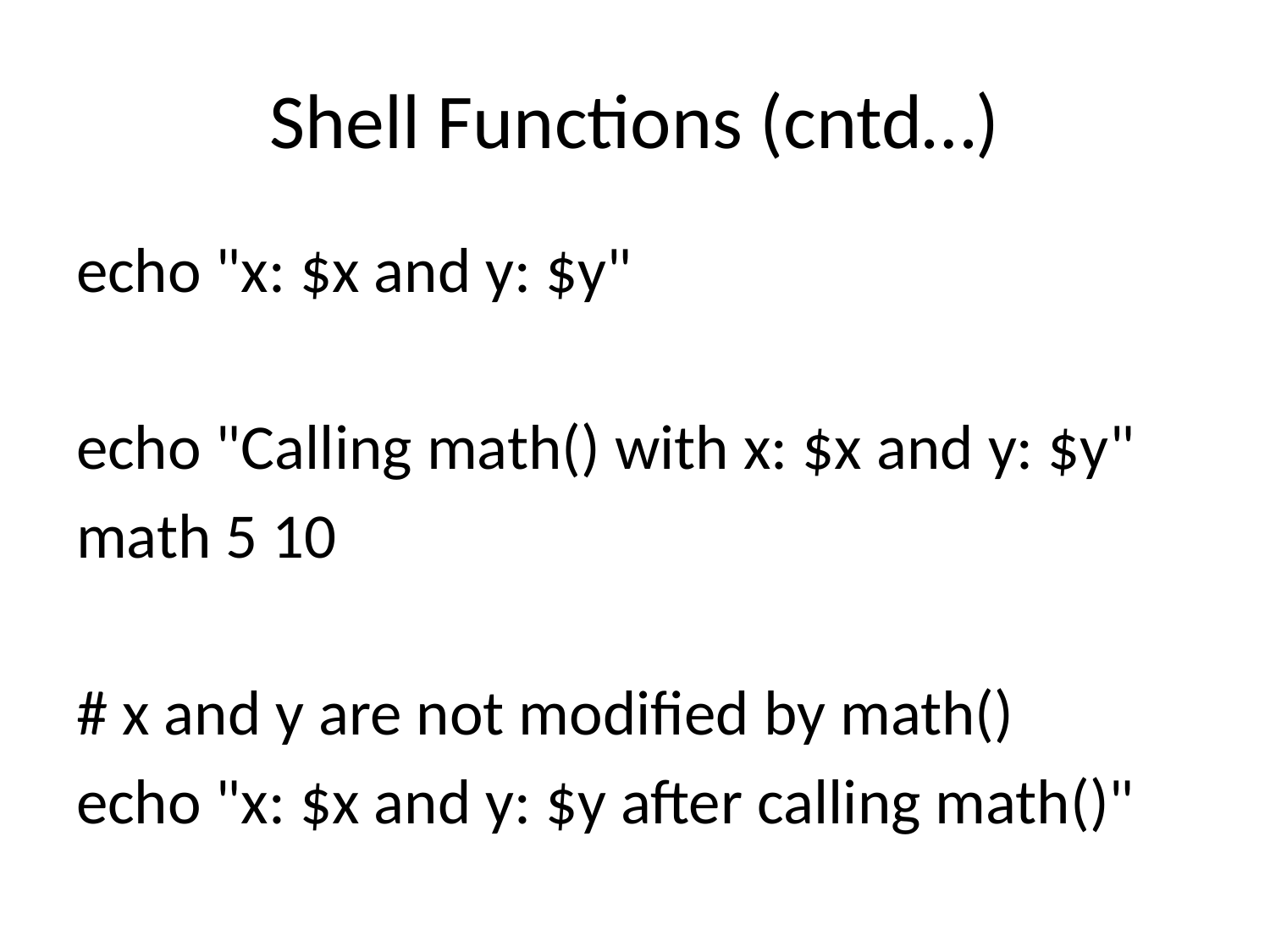

# Shell Functions (cntd…)
echo "x: $x and y: $y"

echo "Calling math() with x: $x and y: $y"
math 5 10

# x and y are not modified by math()
echo "x: $x and y: $y after calling math()"